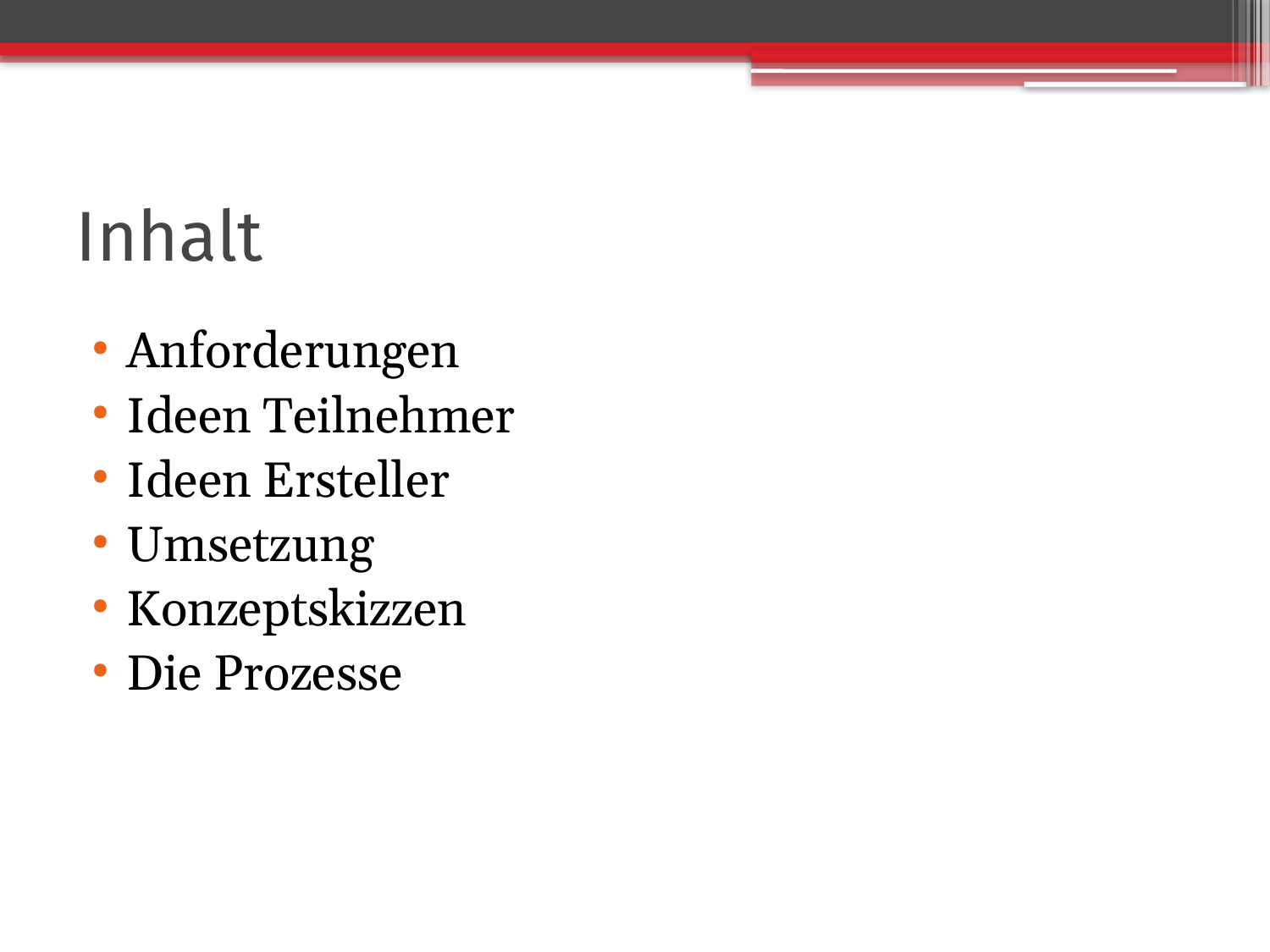

# Inhalt
Anforderungen
Ideen Teilnehmer
Ideen Ersteller
Umsetzung
Konzeptskizzen
Die Prozesse